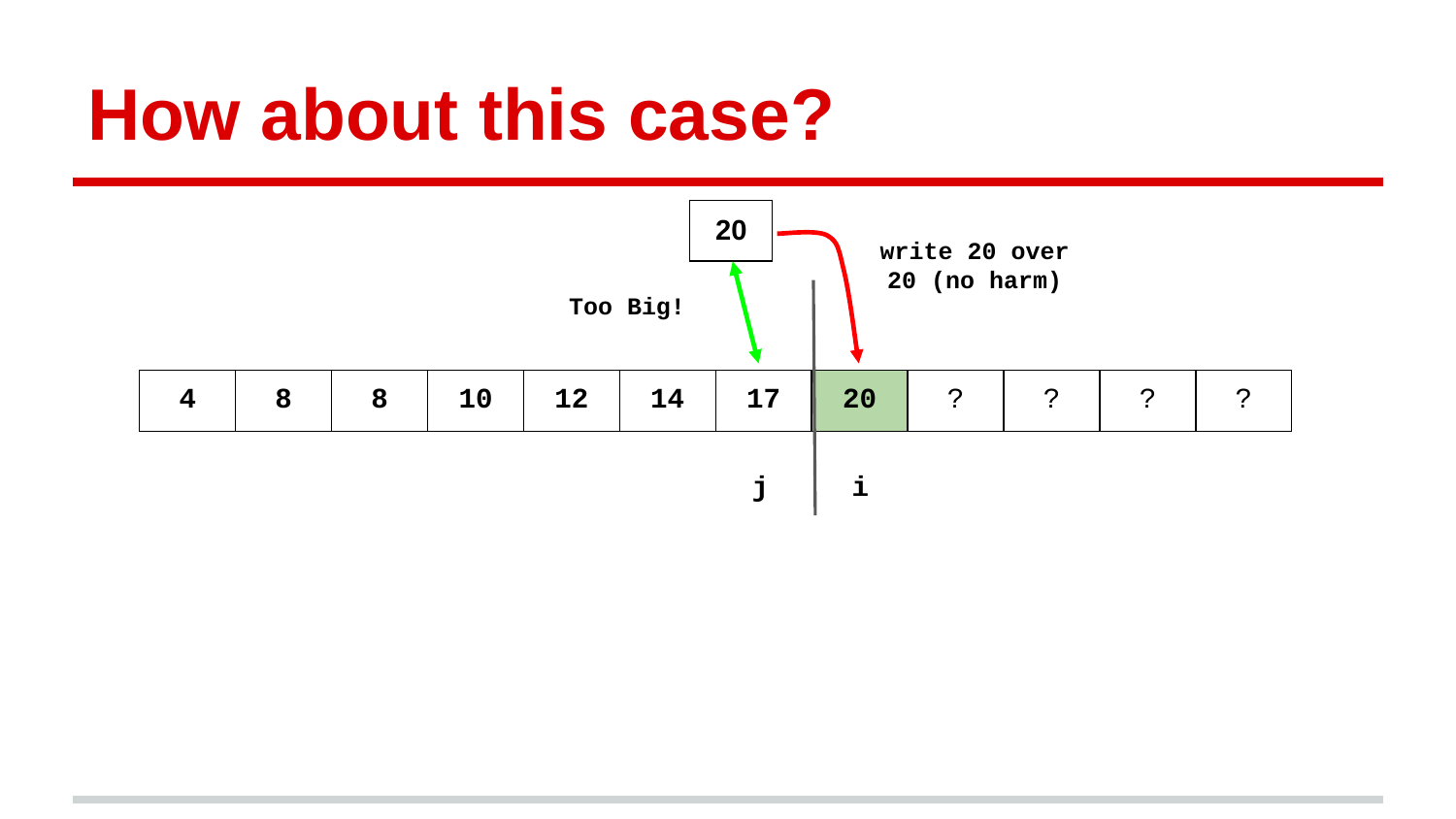

# How about this case?
| 20 |
| --- |
write 20 over 20 (no harm)

Too Big!
| 4 | 8 | 8 | 10 | 12 | 14 | 17 | 20 | ? | ? | ? | ? |
| --- | --- | --- | --- | --- | --- | --- | --- | --- | --- | --- | --- |
j
i